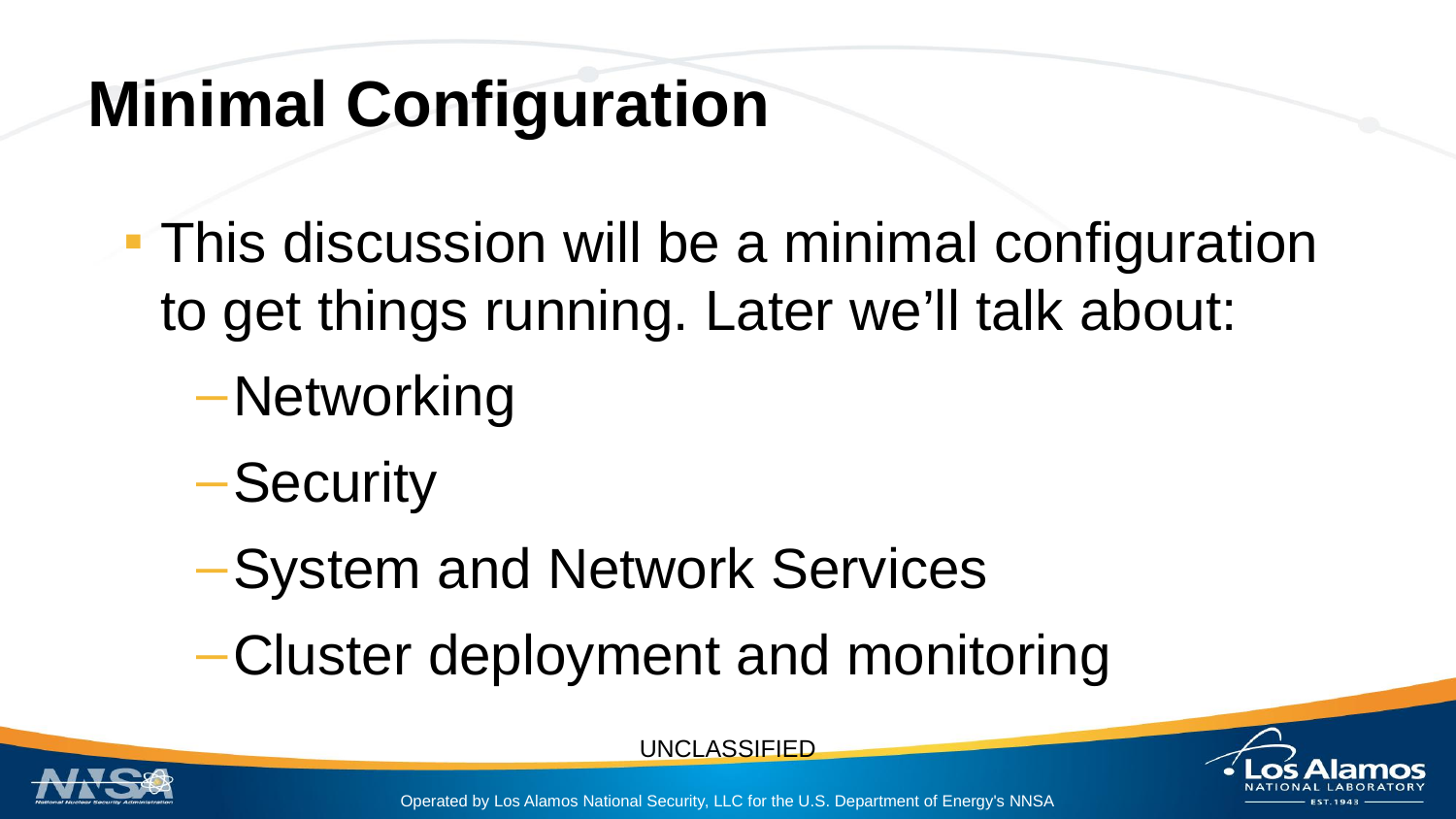

# Minimal Configuration
This discussion will be a minimal configuration to get things running. Later we’ll talk about:
Networking
Security
System and Network Services
Cluster deployment and monitoring